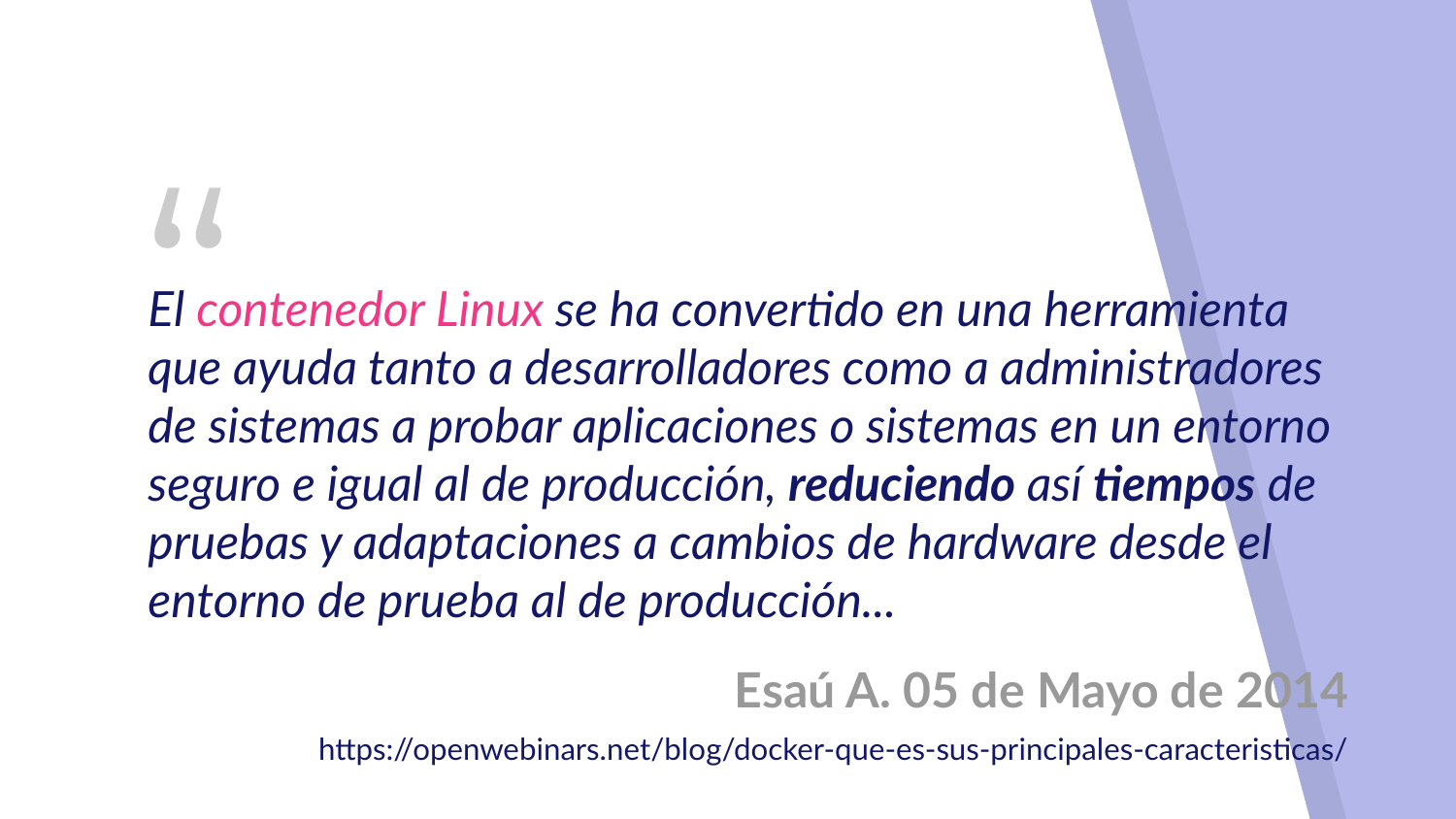

El contenedor Linux se ha convertido en una herramienta que ayuda tanto a desarrolladores como a administradores de sistemas a probar aplicaciones o sistemas en un entorno seguro e igual al de producción, reduciendo así tiempos de pruebas y adaptaciones a cambios de hardware desde el entorno de prueba al de producción...
Esaú A. 05 de Mayo de 2014
https://openwebinars.net/blog/docker-que-es-sus-principales-caracteristicas/